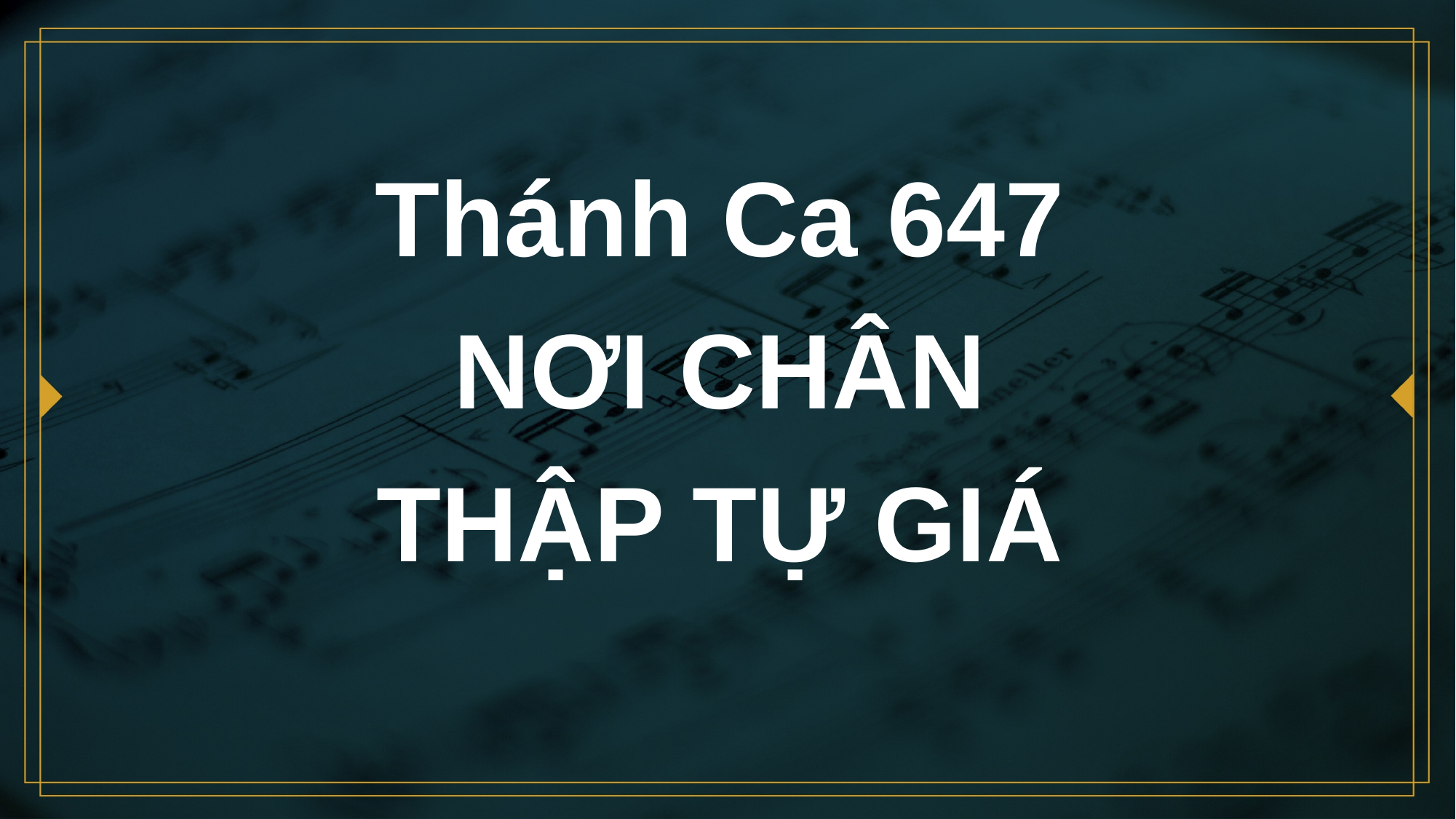

# Thánh Ca 647 NƠI CHÂN THẬP TỰ GIÁ